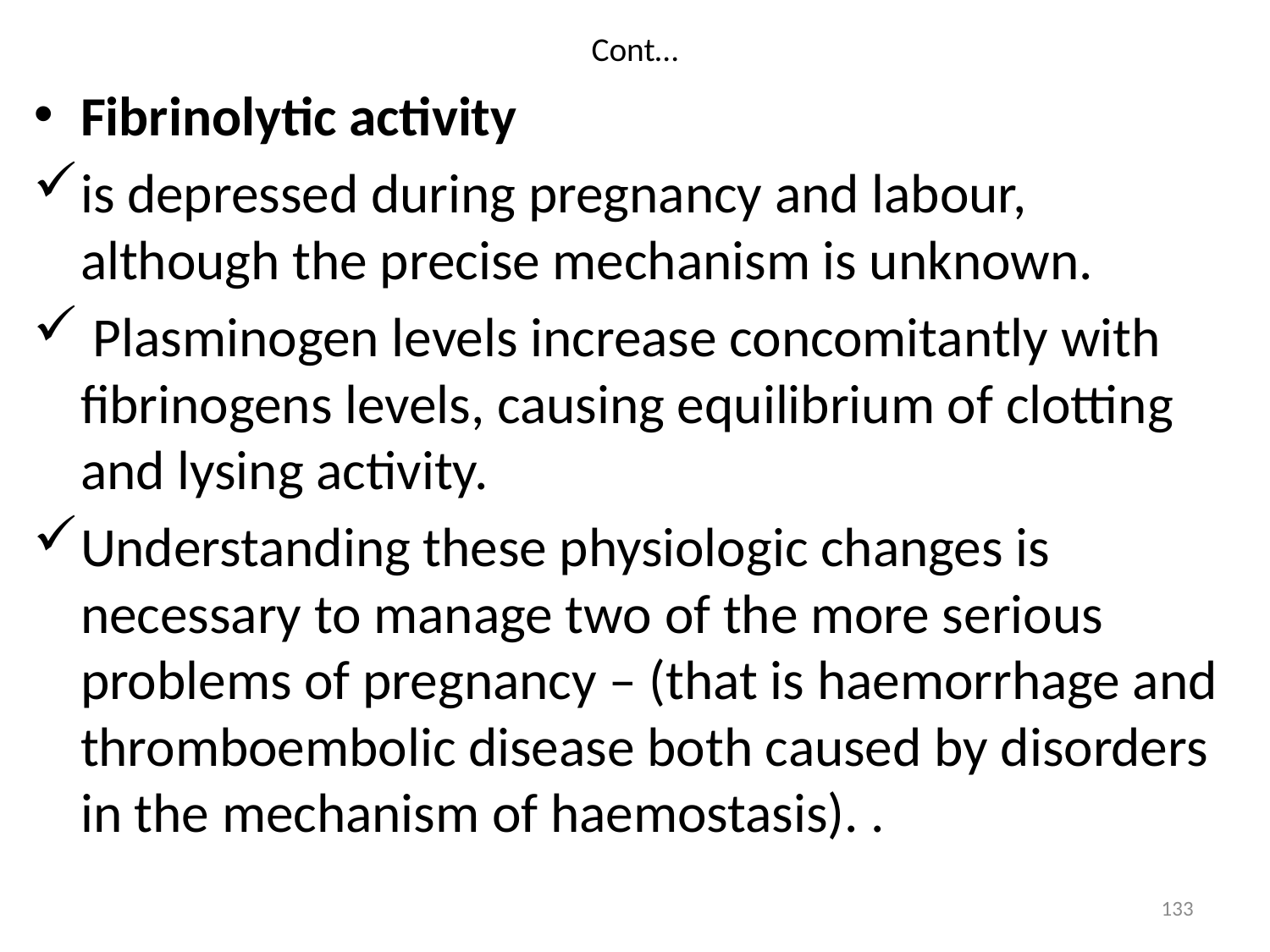

# Cont…
Fibrinolytic activity
is depressed during pregnancy and labour, although the precise mechanism is unknown.
 Plasminogen levels increase concomitantly with fibrinogens levels, causing equilibrium of clotting and lysing activity.
Understanding these physiologic changes is necessary to manage two of the more serious problems of pregnancy – (that is haemorrhage and thromboembolic disease both caused by disorders in the mechanism of haemostasis). .

133